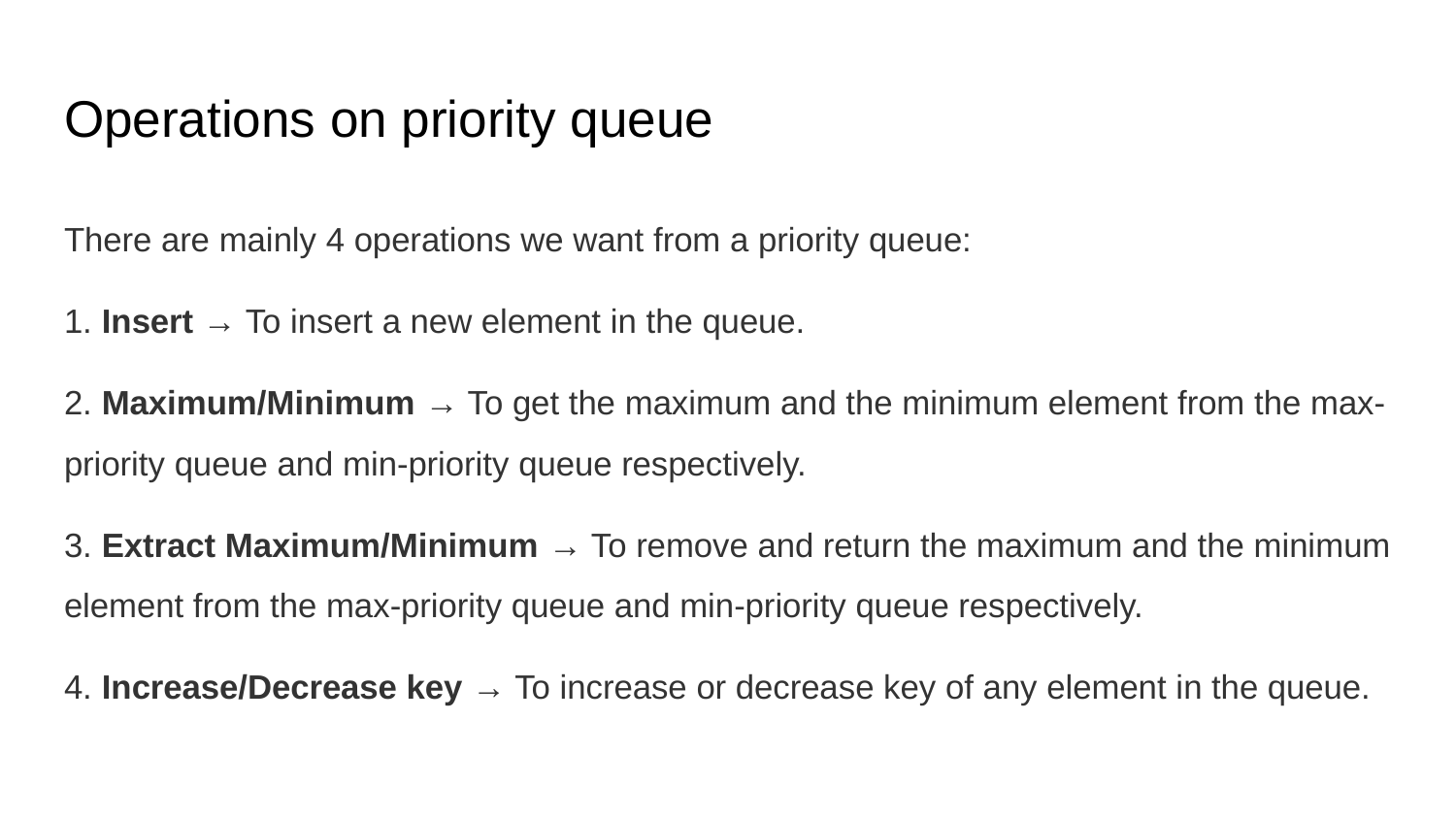

# Operations on priority queue
There are mainly 4 operations we want from a priority queue:
1. Insert → To insert a new element in the queue.
2. Maximum/Minimum → To get the maximum and the minimum element from the max-priority queue and min-priority queue respectively.
3. Extract Maximum/Minimum → To remove and return the maximum and the minimum element from the max-priority queue and min-priority queue respectively.
4. Increase/Decrease key → To increase or decrease key of any element in the queue.